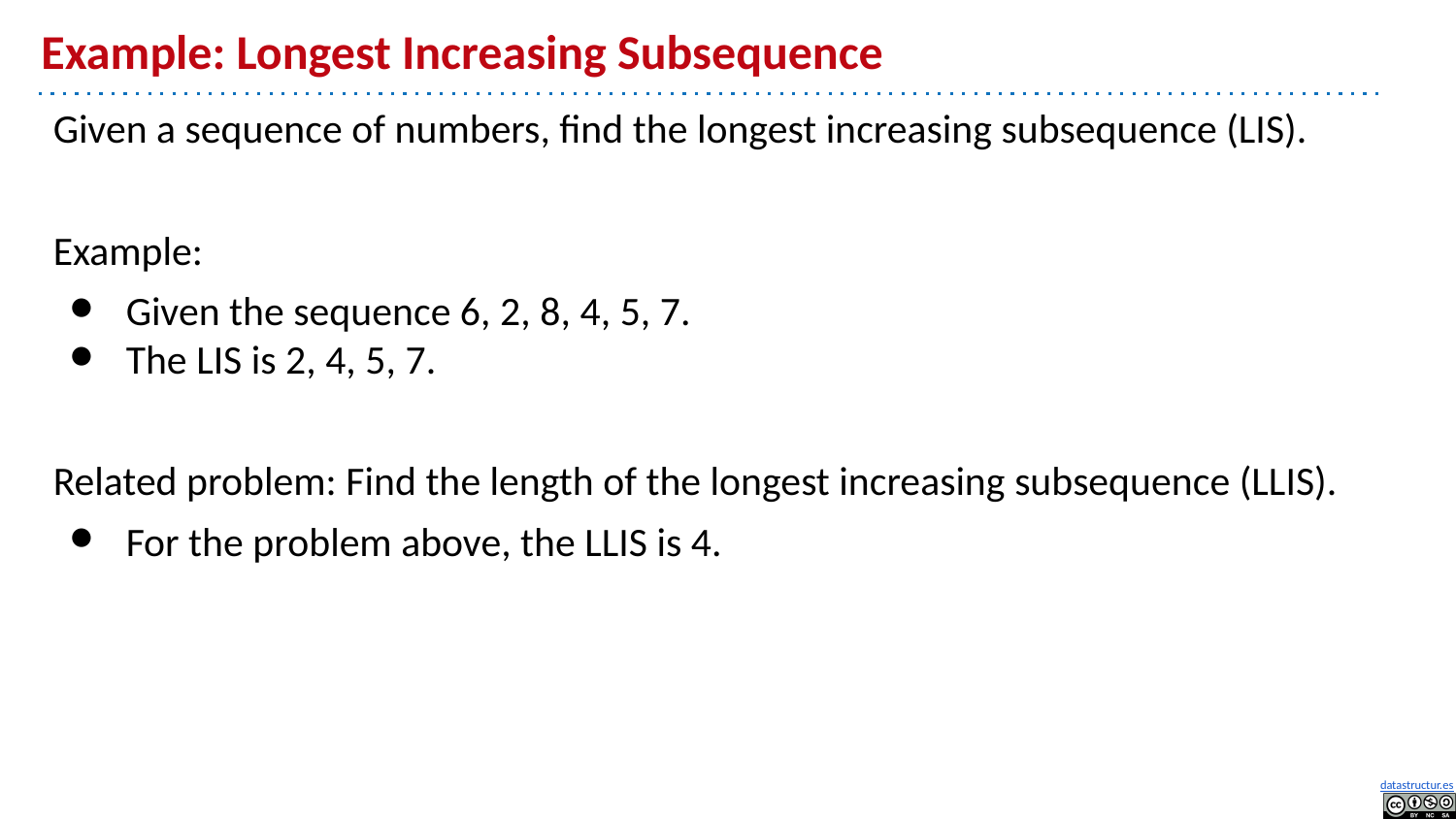

# Example: Longest Increasing Subsequence
Given a sequence of numbers, find the longest increasing subsequence (LIS).

Example:
Given the sequence 6, 2, 8, 4, 5, 7.
The LIS is 2, 4, 5, 7.

Related problem: Find the length of the longest increasing subsequence (LLIS).
For the problem above, the LLIS is 4.